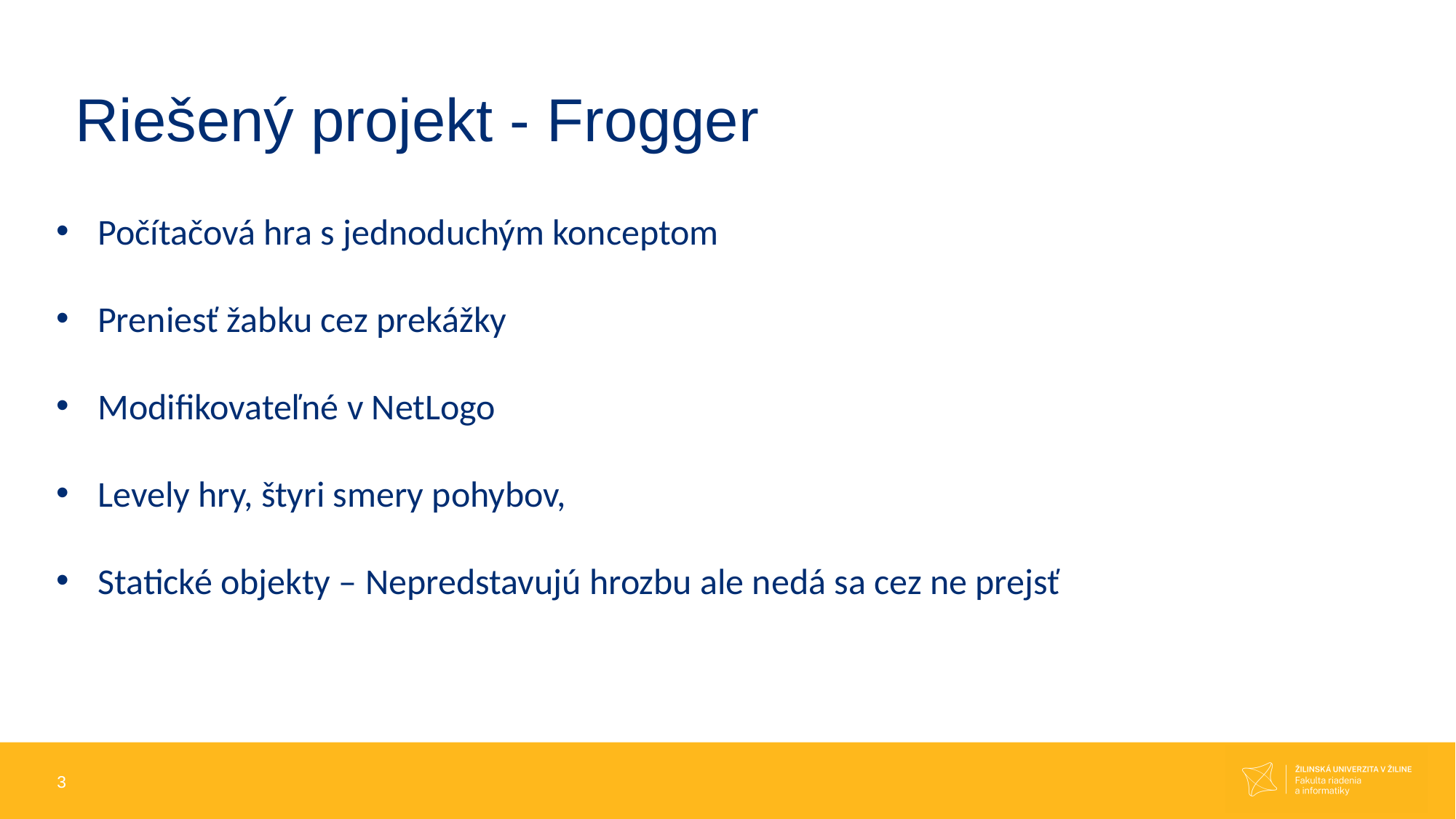

Riešený projekt - Frogger
Počítačová hra s jednoduchým konceptom

Preniesť žabku cez prekážky

Modifikovateľné v NetLogo

Levely hry, štyri smery pohybov,

Statické objekty – Nepredstavujú hrozbu ale nedá sa cez ne prejsť
3